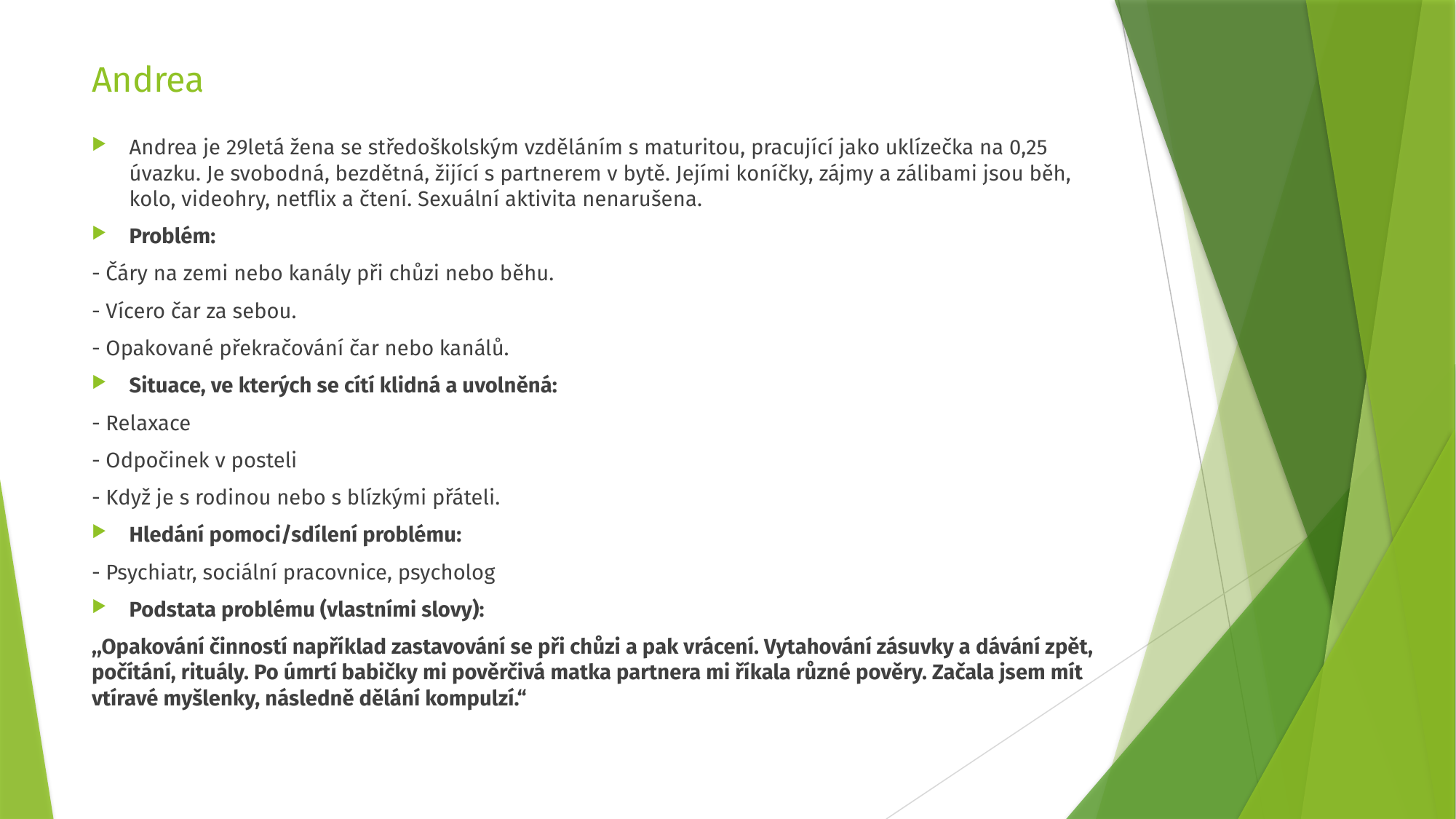

# Andrea
Andrea je 29letá žena se středoškolským vzděláním s maturitou, pracující jako uklízečka na 0,25 úvazku. Je svobodná, bezdětná, žijící s partnerem v bytě. Jejími koníčky, zájmy a zálibami jsou běh, kolo, videohry, netflix a čtení. Sexuální aktivita nenarušena.
Problém:
- Čáry na zemi nebo kanály při chůzi nebo běhu.
- Vícero čar za sebou.
- Opakované překračování čar nebo kanálů.
Situace, ve kterých se cítí klidná a uvolněná:
- Relaxace
- Odpočinek v posteli
- Když je s rodinou nebo s blízkými přáteli.
Hledání pomoci/sdílení problému:
- Psychiatr, sociální pracovnice, psycholog
Podstata problému (vlastními slovy):
,,Opakování činností například zastavování se při chůzi a pak vrácení. Vytahování zásuvky a dávání zpět, počítání, rituály. Po úmrtí babičky mi pověrčivá matka partnera mi říkala různé pověry. Začala jsem mít vtíravé myšlenky, následně dělání kompulzí.“